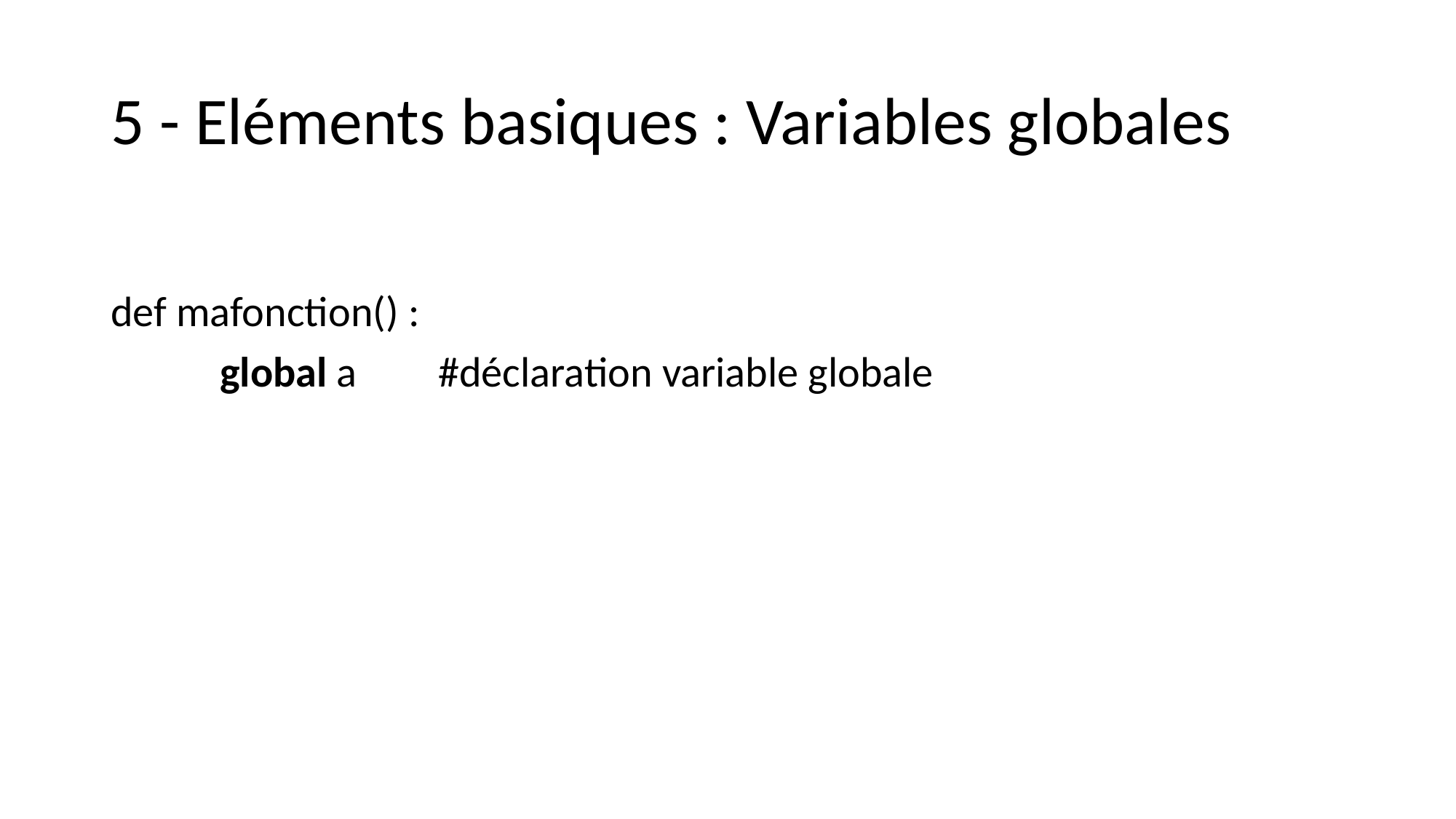

# 5 - Eléments basiques : Variables globales

def mafonction() :
	global a 	#déclaration variable globale